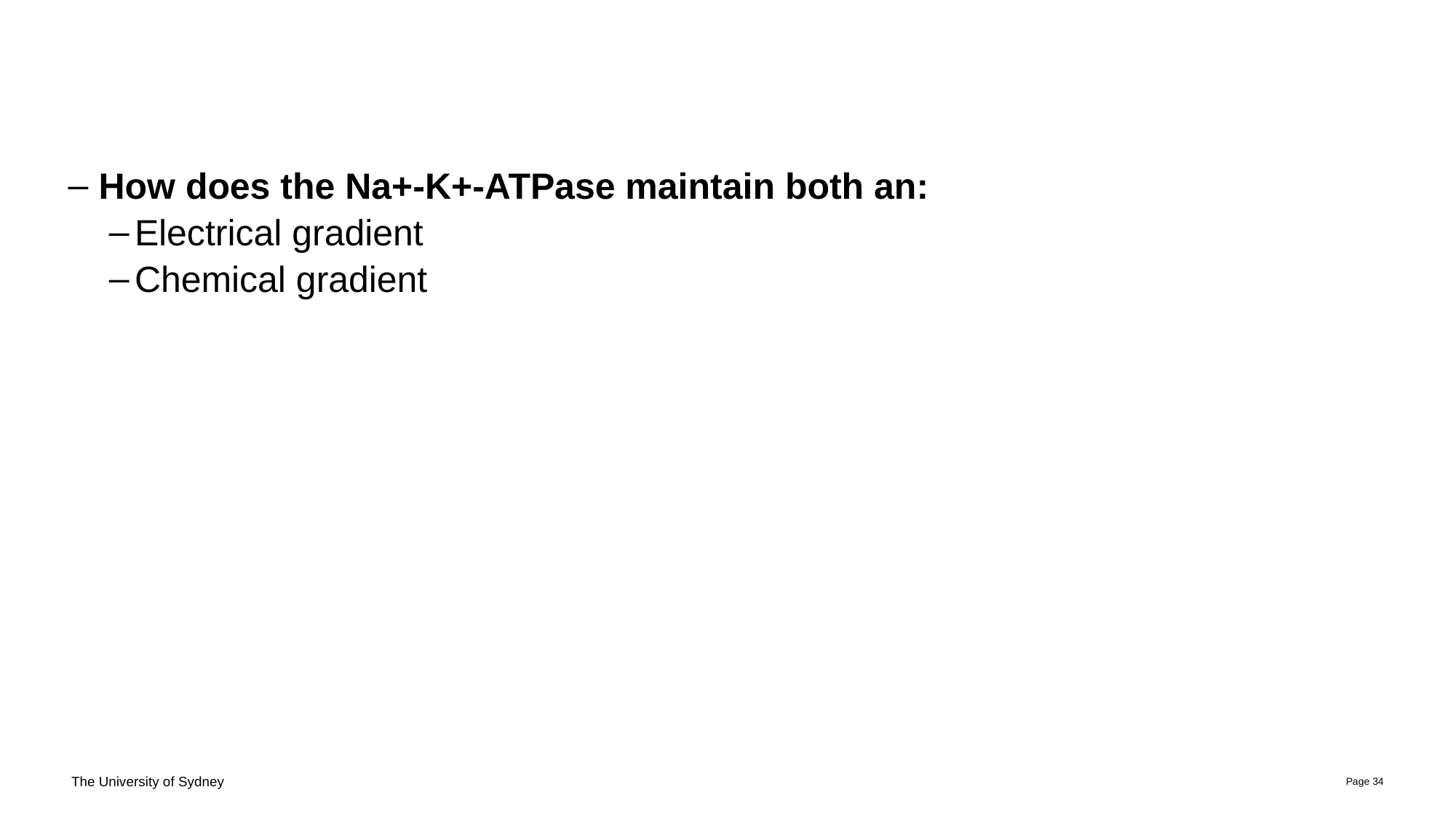

#
How does the Na+-K+-ATPase maintain both an:
Electrical gradient
Chemical gradient